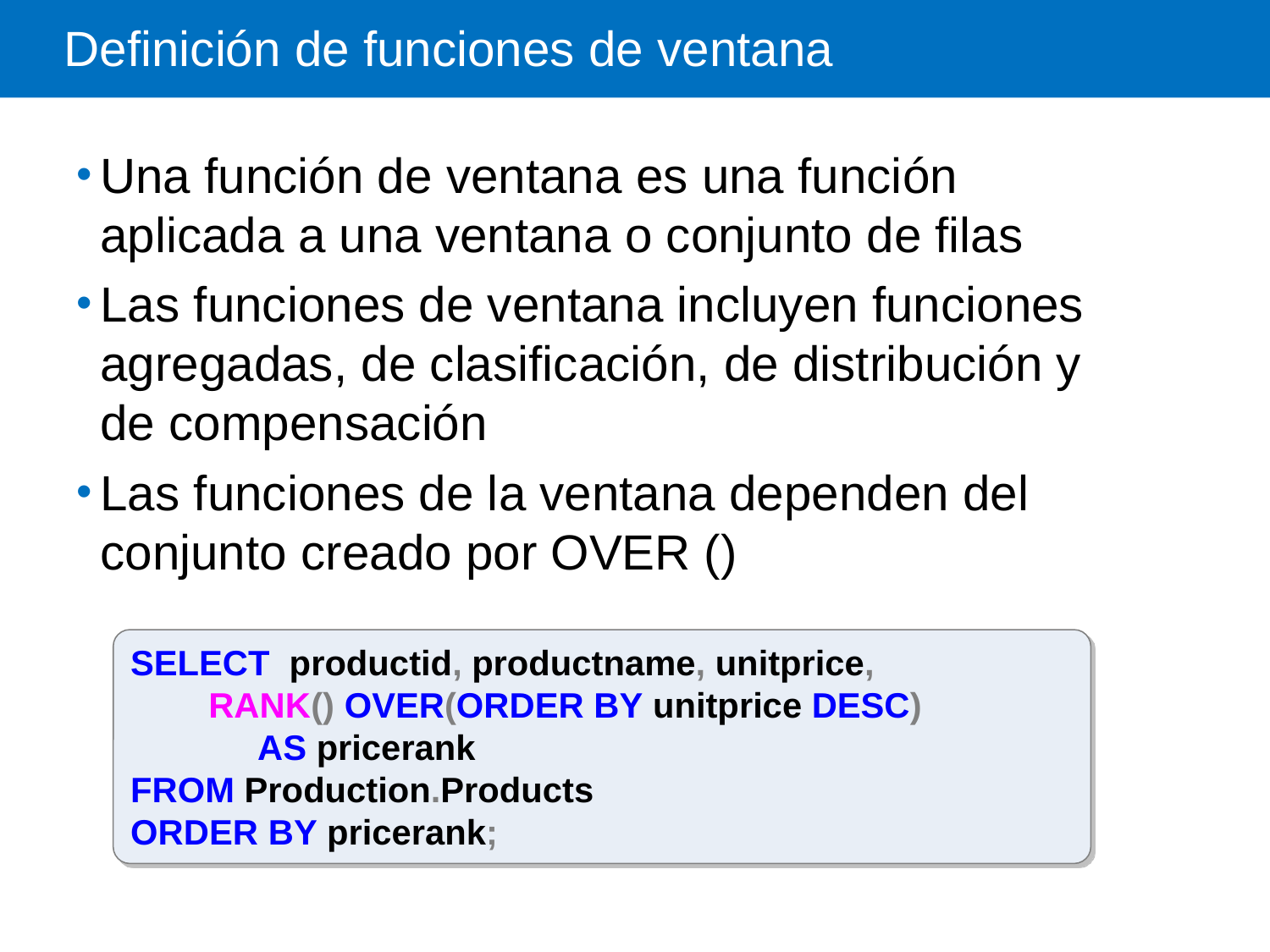

# Definición de funciones de ventana
Una función de ventana es una función aplicada a una ventana o conjunto de filas
Las funciones de ventana incluyen funciones agregadas, de clasificación, de distribución y de compensación
Las funciones de la ventana dependen del conjunto creado por OVER ()
SELECT  productid, productname, unitprice,
        RANK() OVER(ORDER BY unitprice DESC) 		AS pricerank
FROM Production.Products
ORDER BY pricerank;